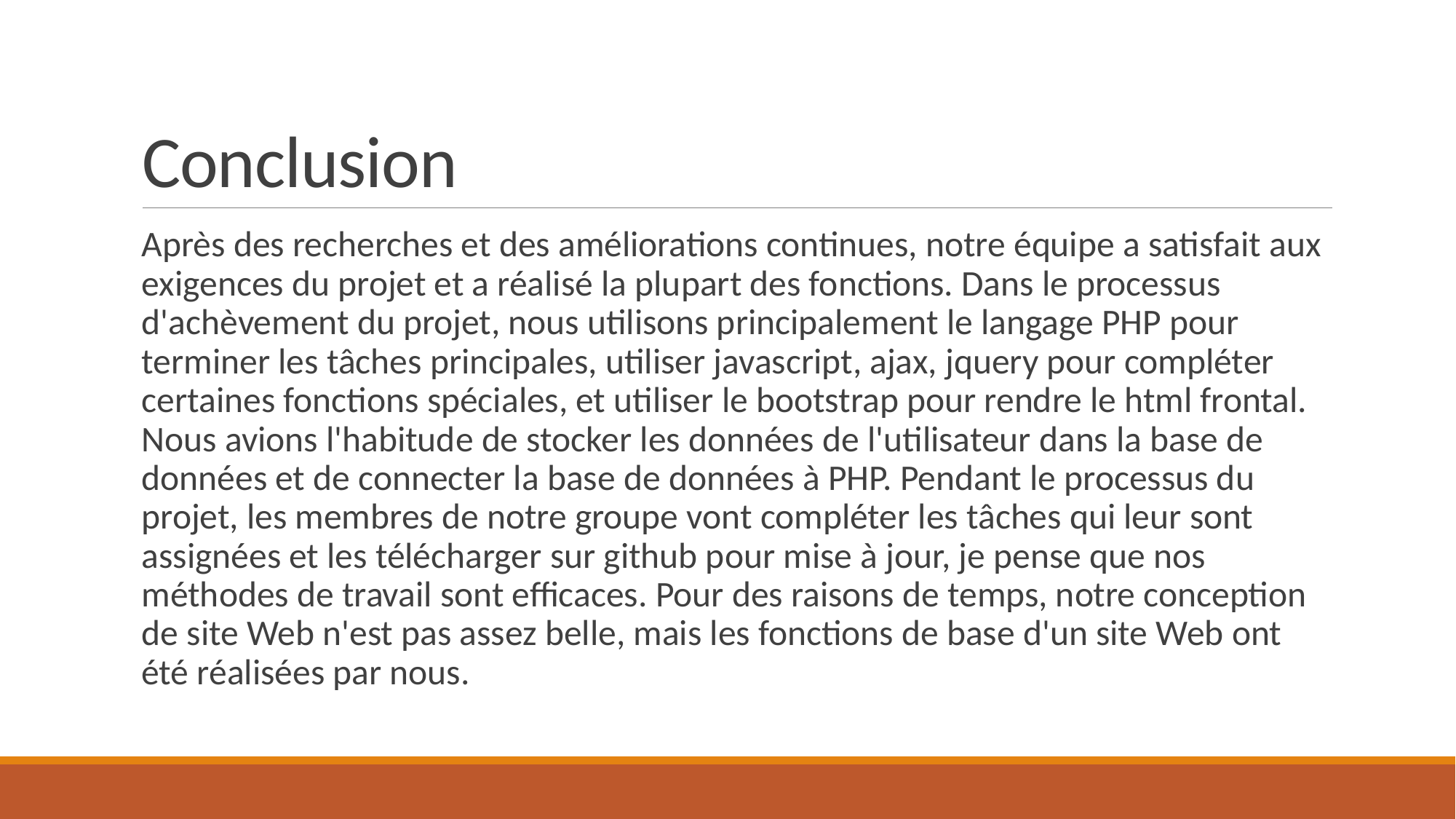

# Conclusion
Après des recherches et des améliorations continues, notre équipe a satisfait aux exigences du projet et a réalisé la plupart des fonctions. Dans le processus d'achèvement du projet, nous utilisons principalement le langage PHP pour terminer les tâches principales, utiliser javascript, ajax, jquery pour compléter certaines fonctions spéciales, et utiliser le bootstrap pour rendre le html frontal. Nous avions l'habitude de stocker les données de l'utilisateur dans la base de données et de connecter la base de données à PHP. Pendant le processus du projet, les membres de notre groupe vont compléter les tâches qui leur sont assignées et les télécharger sur github pour mise à jour, je pense que nos méthodes de travail sont efficaces. Pour des raisons de temps, notre conception de site Web n'est pas assez belle, mais les fonctions de base d'un site Web ont été réalisées par nous.